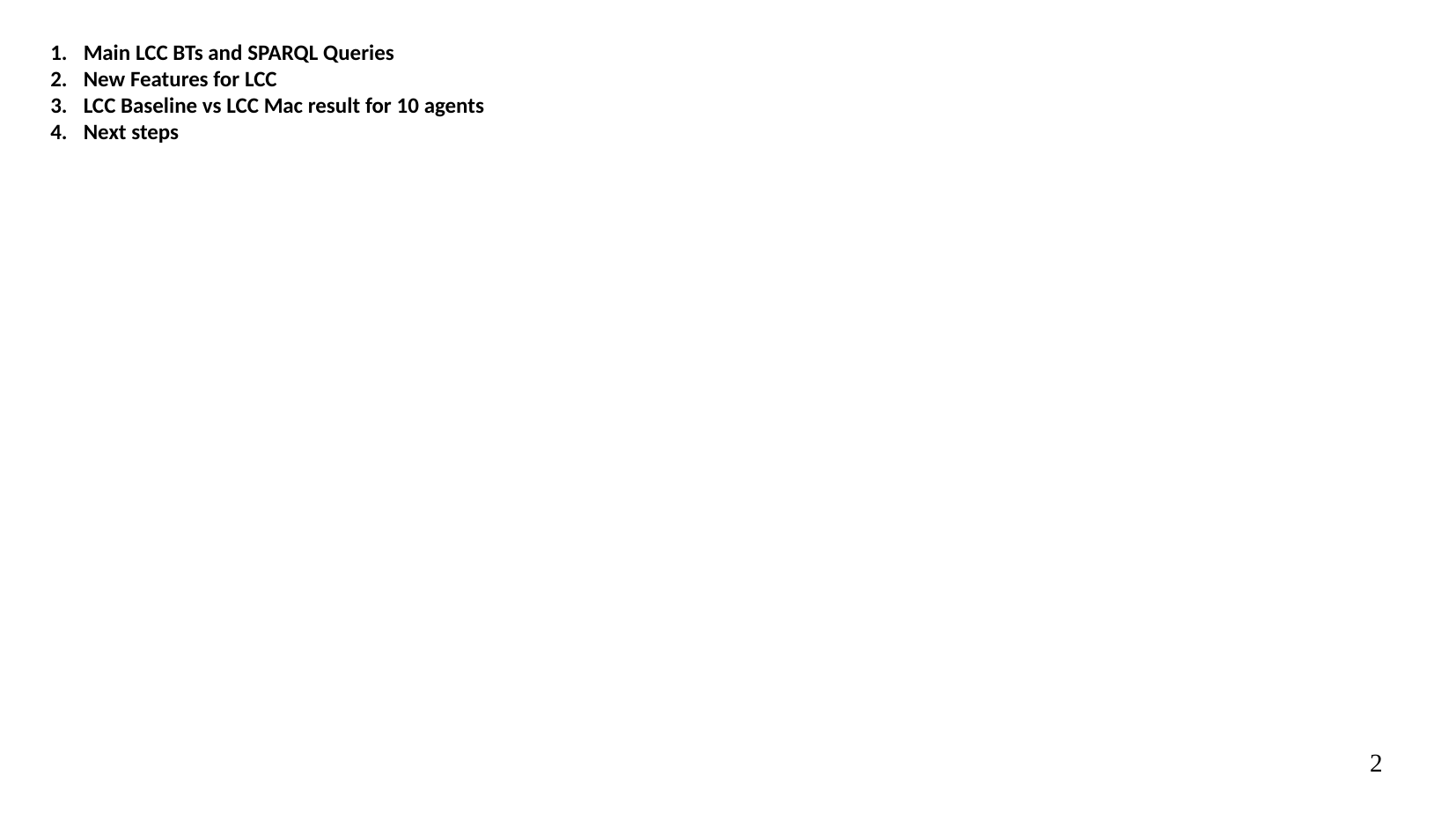

Main LCC BTs and SPARQL Queries
New Features for LCC
LCC Baseline vs LCC Mac result for 10 agents
Next steps

2